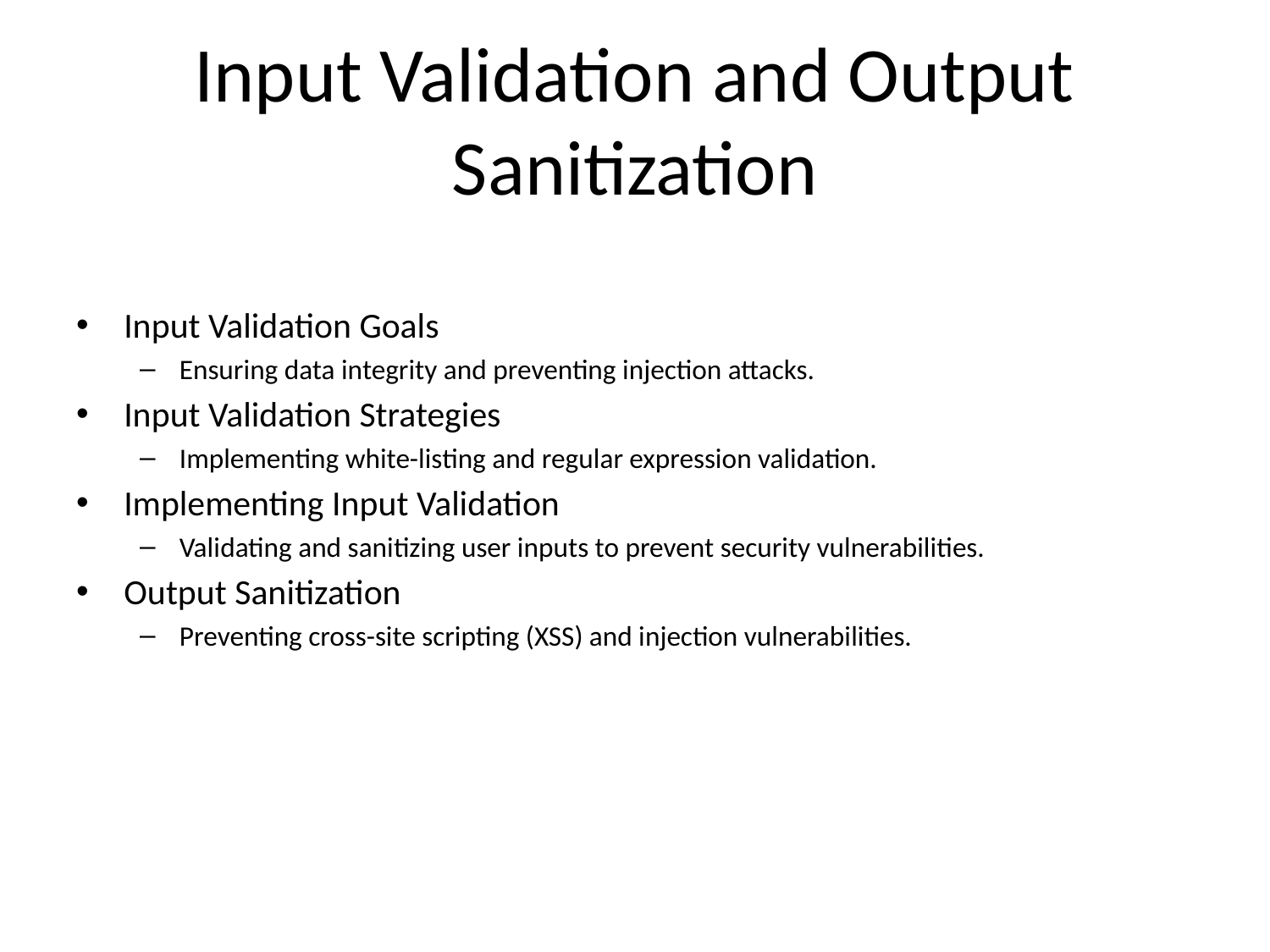

# Input Validation and Output Sanitization

Input Validation Goals
Ensuring data integrity and preventing injection attacks.
Input Validation Strategies
Implementing white-listing and regular expression validation.
Implementing Input Validation
Validating and sanitizing user inputs to prevent security vulnerabilities.
Output Sanitization
Preventing cross-site scripting (XSS) and injection vulnerabilities.